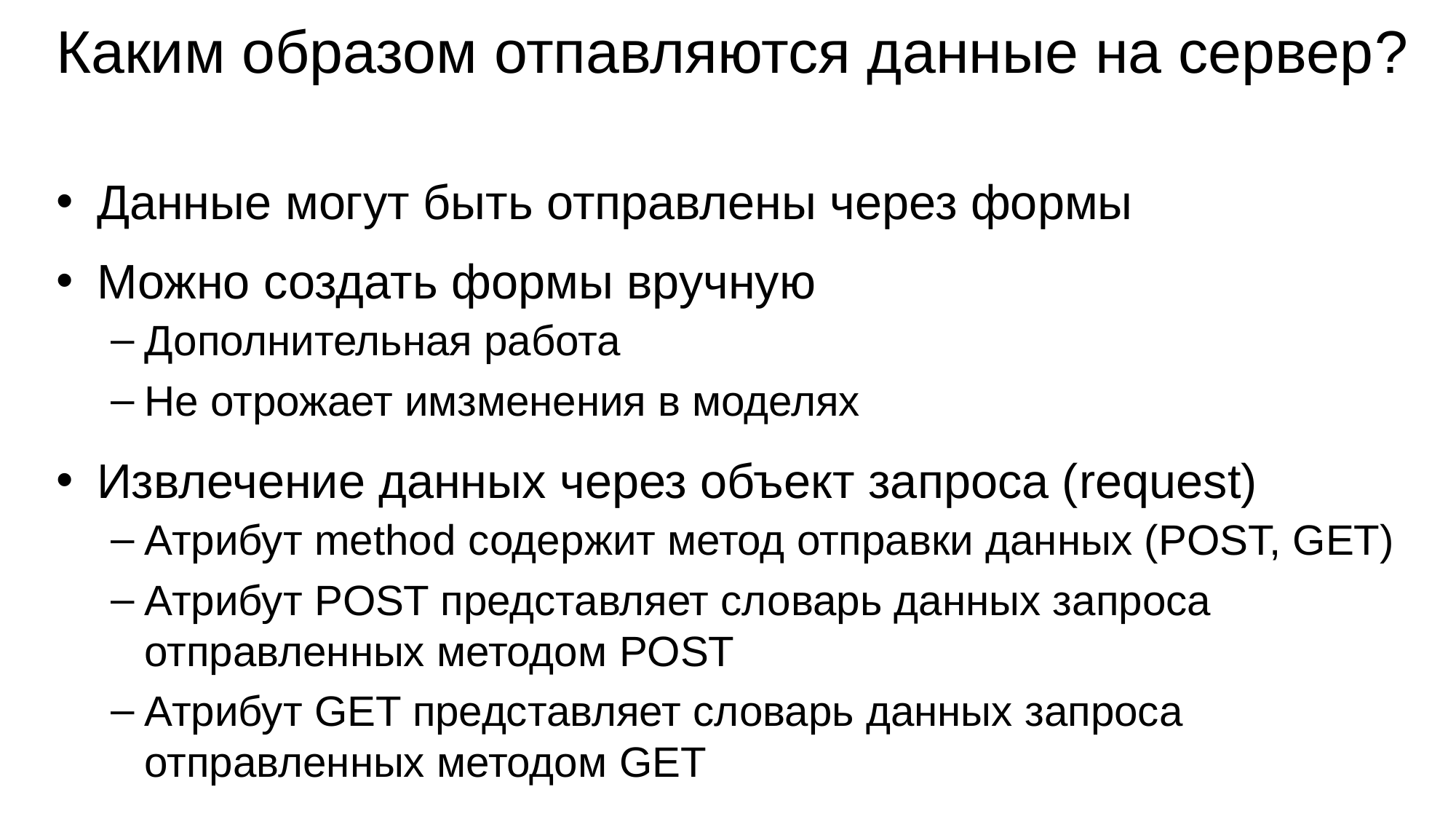

# Каким образом отпавляются данные на сервер?
Данные могут быть отправлены через формы
Можно создать формы вручную
Дополнительная работа
Не отрожает имзменения в моделях
Извлечение данных через объект запроса (request)
Атрибут method содержит метод отправки данных (POST, GET)
Атрибут POST представляет словарь данных запроса отправленных методом POST
Атрибут GET представляет словарь данных запроса отправленных методом GET